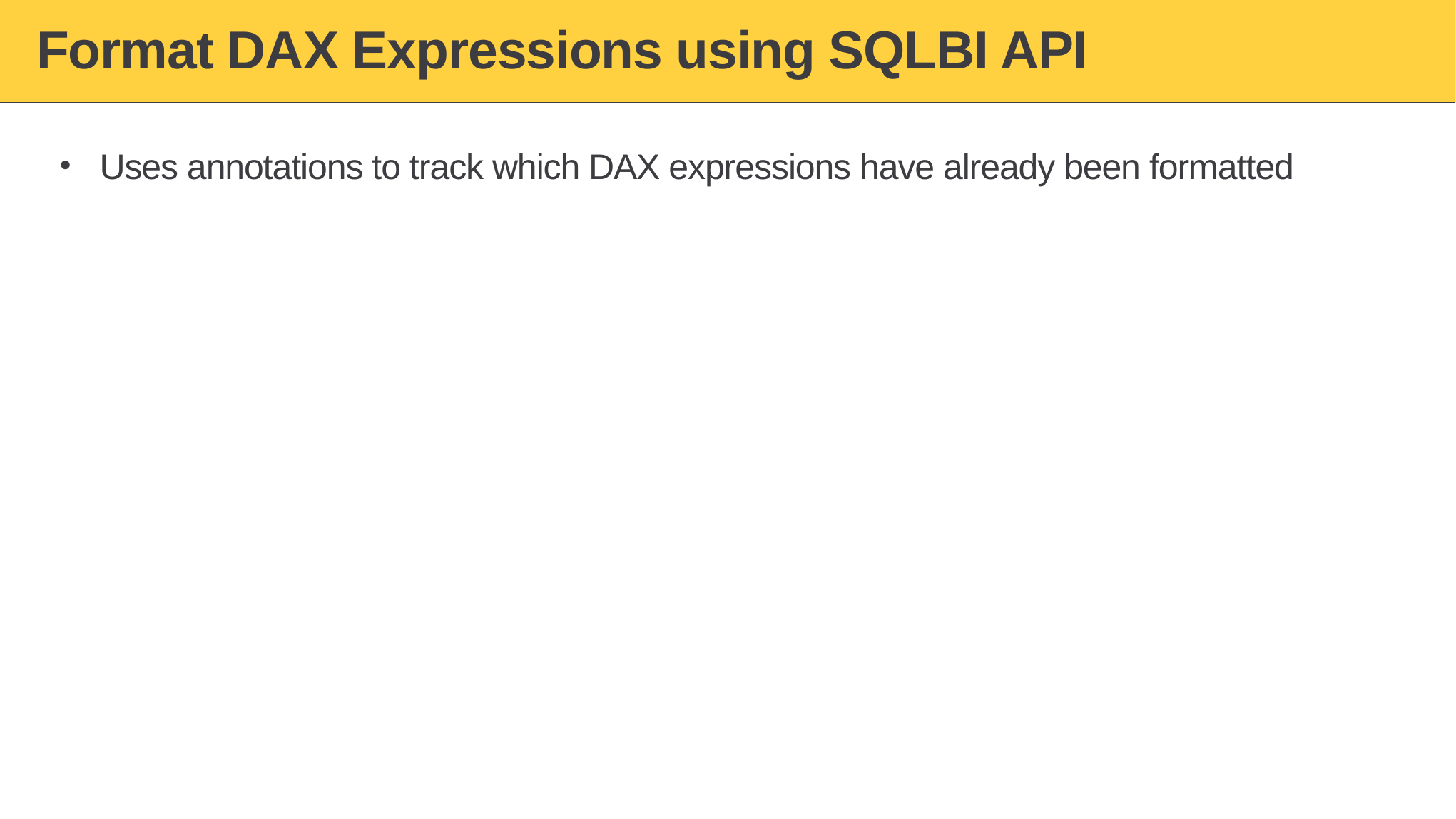

# Format DAX Expressions using SQLBI API
Uses annotations to track which DAX expressions have already been formatted